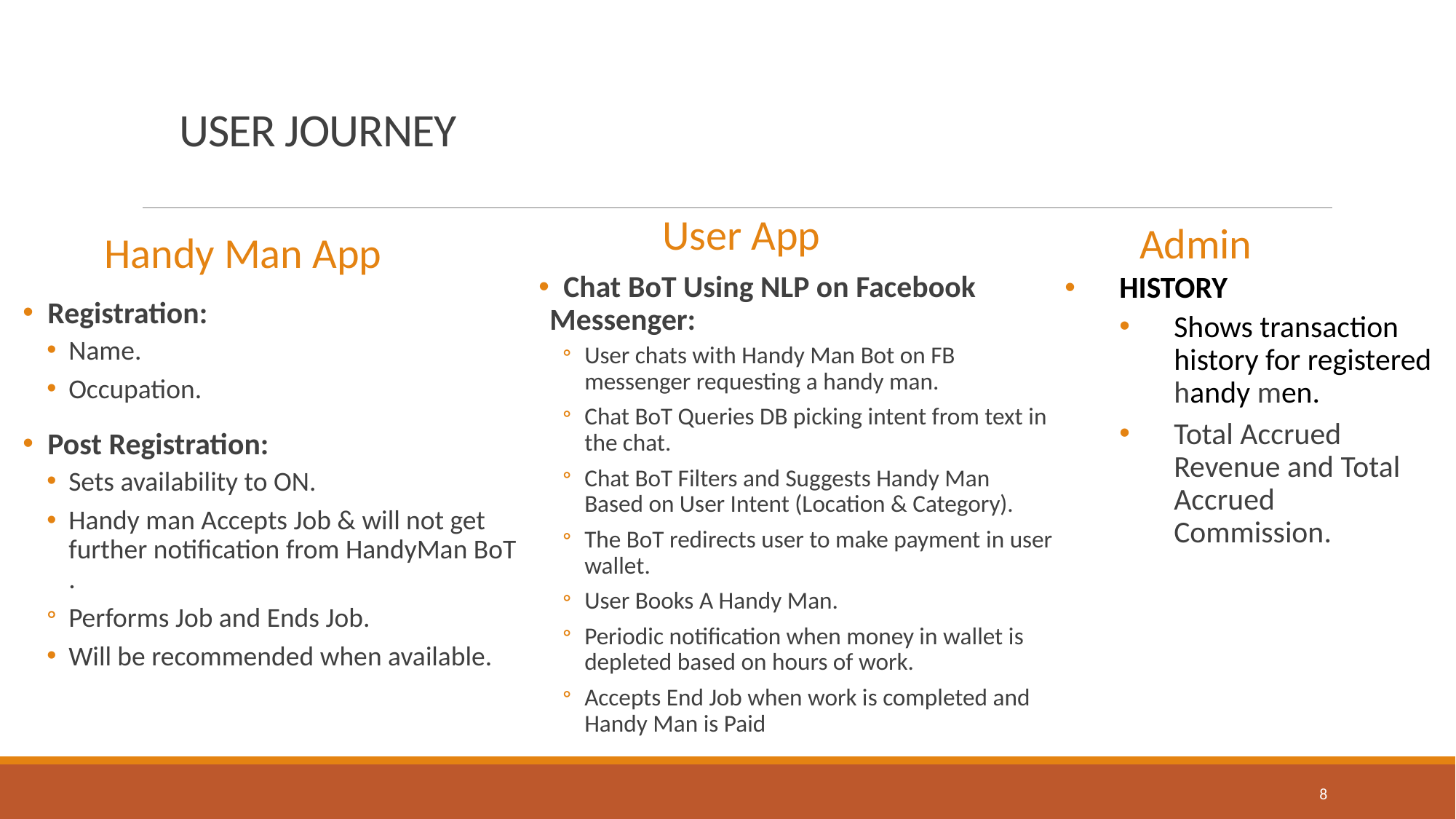

# USER JOURNEY
Admin
User App
Handy Man App
  Chat BoT Using NLP on Facebook Messenger:
User chats with Handy Man Bot on FB messenger requesting a handy man.
Chat BoT Queries DB picking intent from text in the chat.
Chat BoT Filters and Suggests Handy Man Based on User Intent (Location & Category).
The BoT redirects user to make payment in user wallet.
User Books A Handy Man.
Periodic notification when money in wallet is depleted based on hours of work.
Accepts End Job when work is completed and Handy Man is Paid

  Registration:
Name.
Occupation.
  Post Registration:
Sets availability to ON.
Handy man Accepts Job & will not get further notification from HandyMan BoT .
Performs Job and Ends Job.
Will be recommended when available.
History
Shows transaction history for registered handy men.
Total Accrued Revenue and Total Accrued Commission.
8